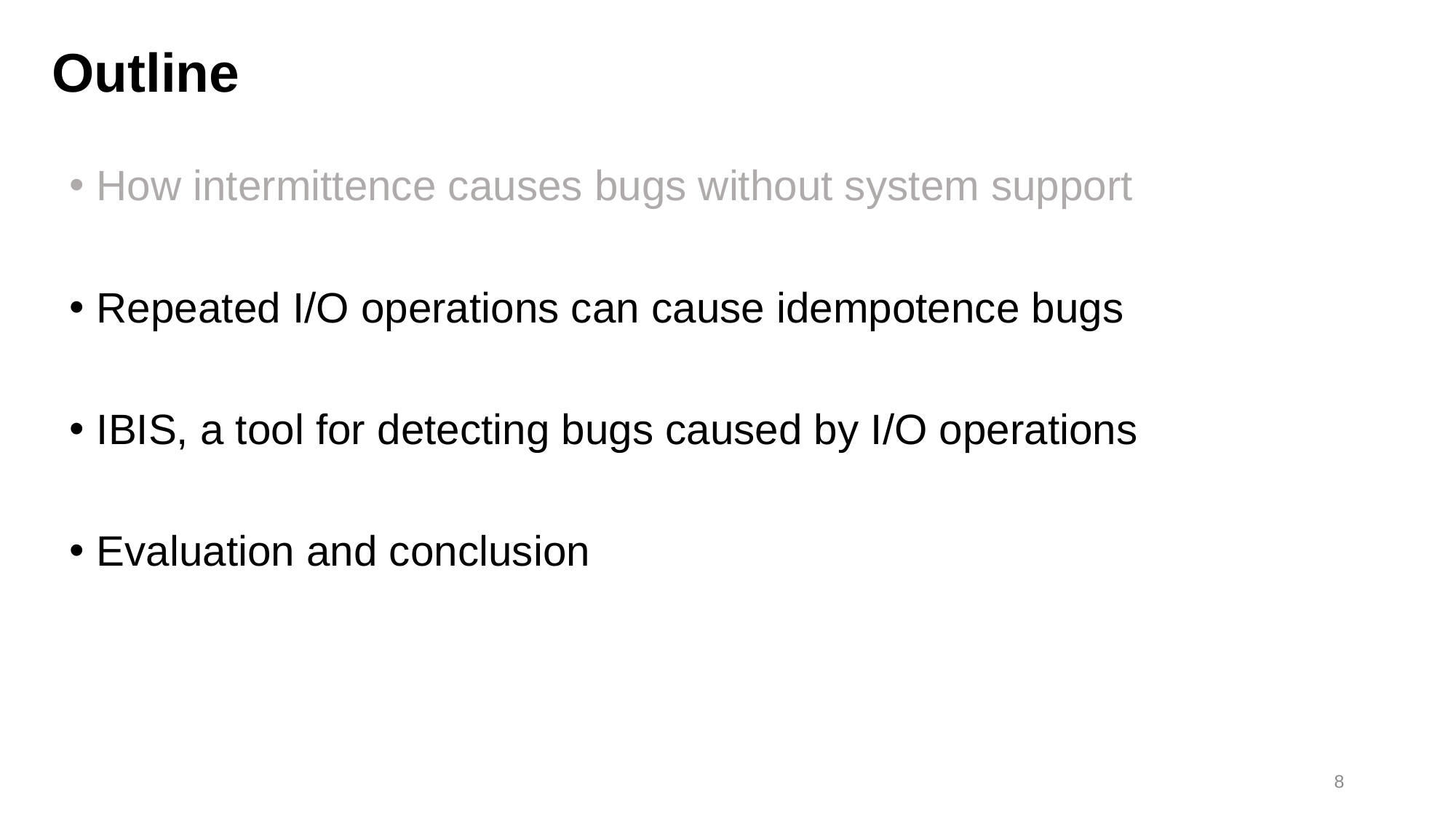

# Outline
How intermittence causes bugs without system support

Repeated I/O operations can cause idempotence bugs

IBIS, a tool for detecting bugs caused by I/O operations

Evaluation and conclusion
8